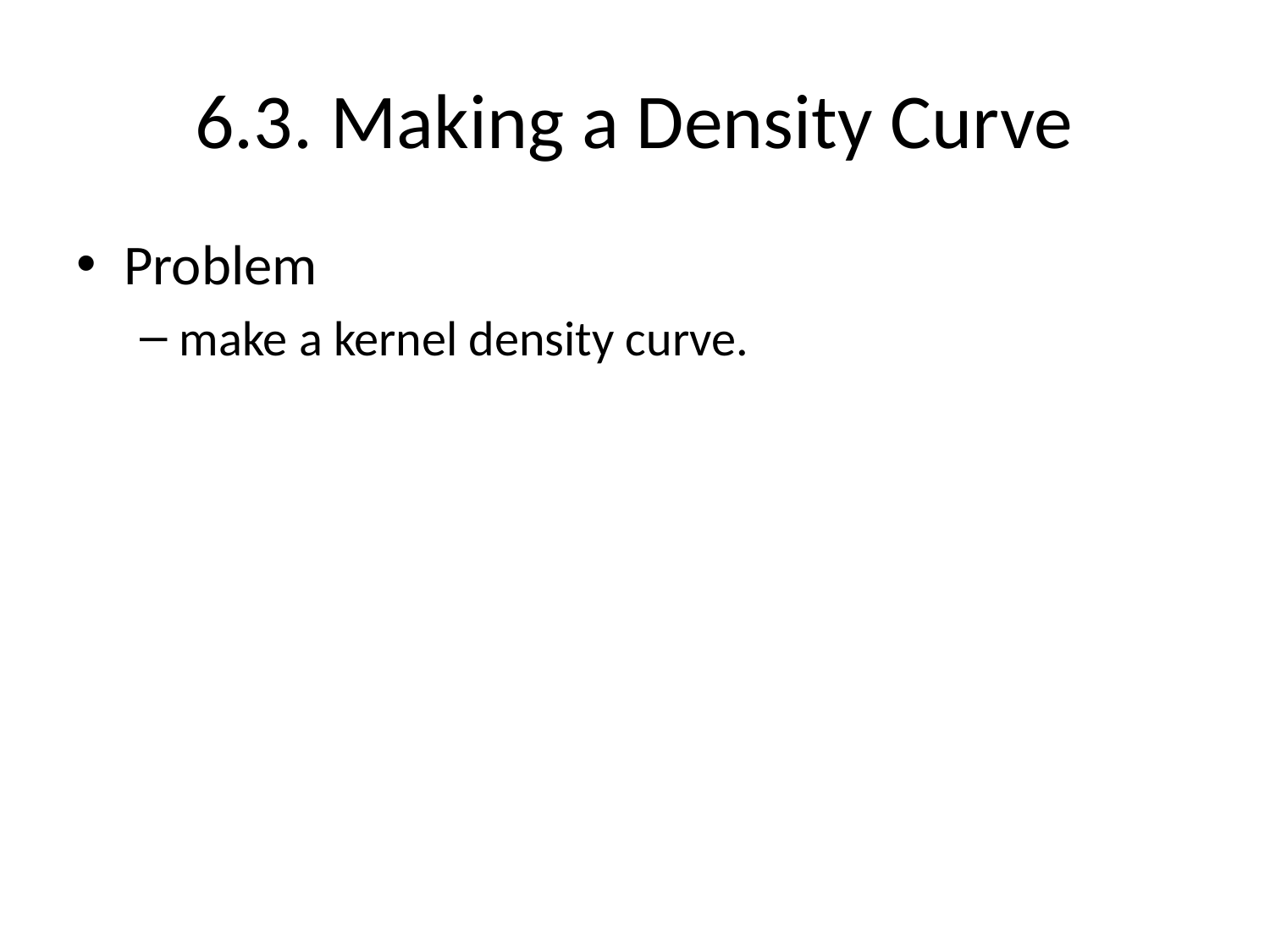

# 6.3. Making a Density Curve
Problem
make a kernel density curve.